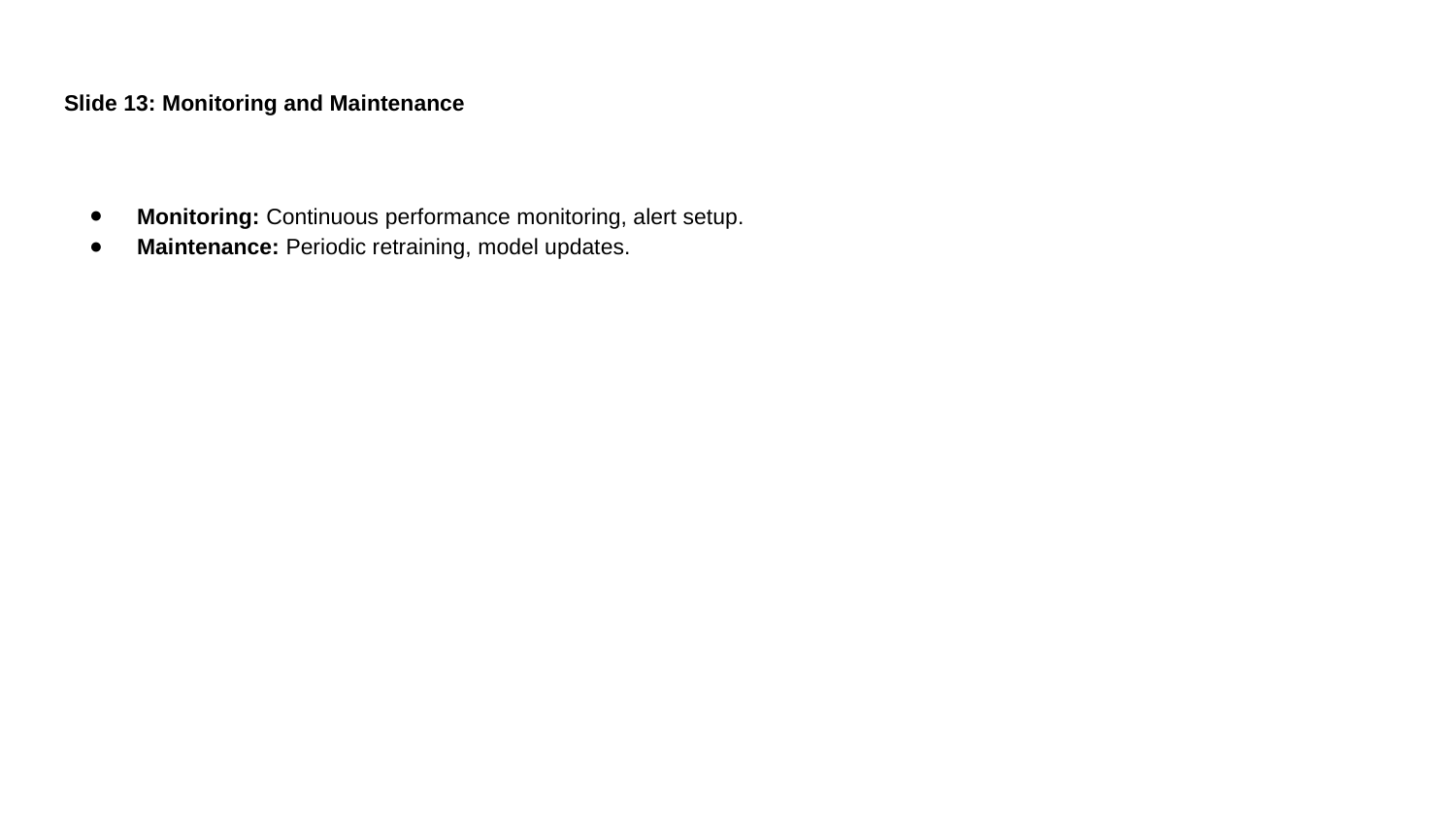

# Slide 13: Monitoring and Maintenance

Monitoring: Continuous performance monitoring, alert setup.
Maintenance: Periodic retraining, model updates.